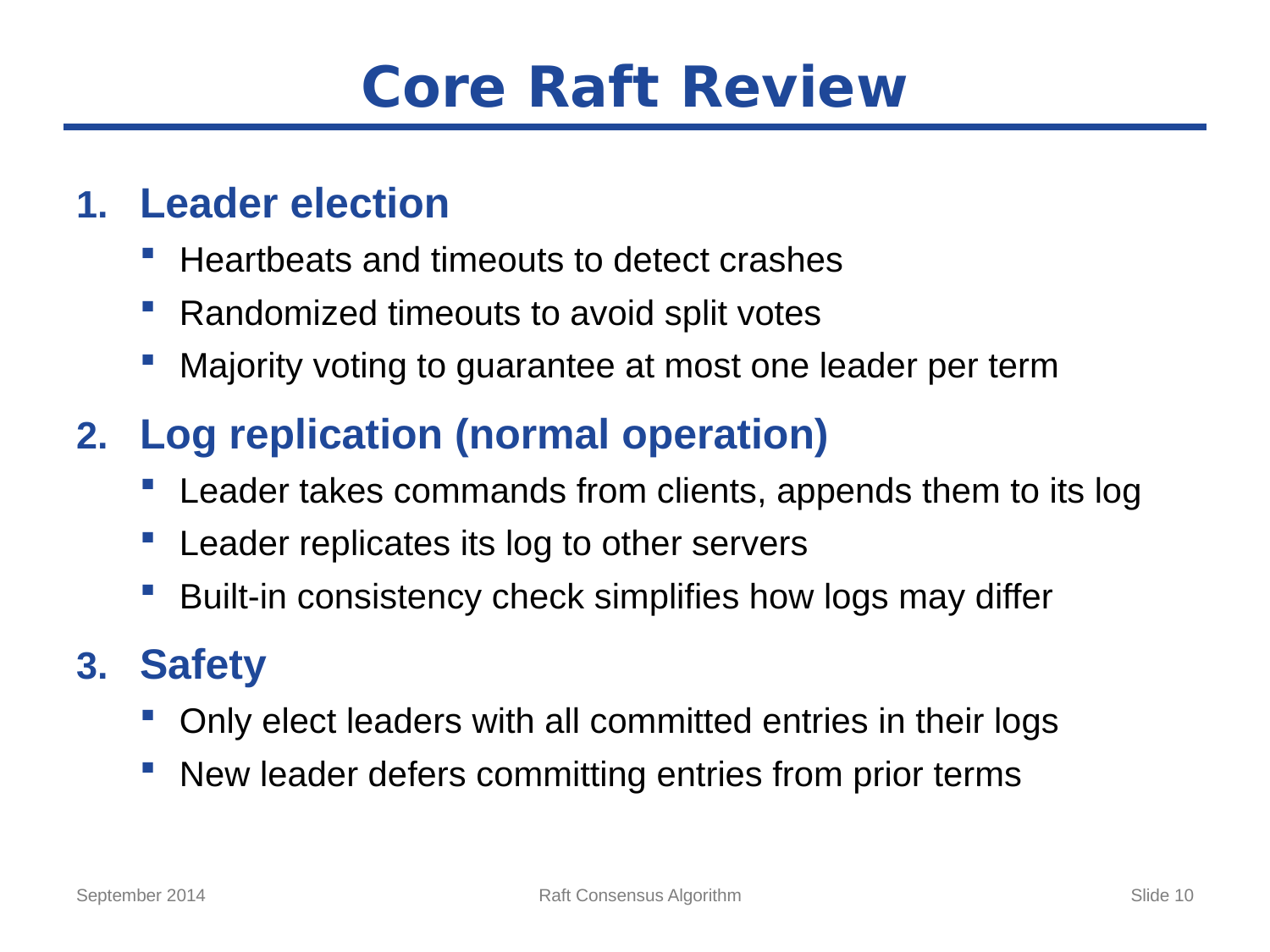

# Core Raft Review
Leader election
Heartbeats and timeouts to detect crashes
Randomized timeouts to avoid split votes
Majority voting to guarantee at most one leader per term
Log replication (normal operation)
Leader takes commands from clients, appends them to its log
Leader replicates its log to other servers
Built-in consistency check simplifies how logs may differ
Safety
Only elect leaders with all committed entries in their logs
New leader defers committing entries from prior terms
September 2014
Raft Consensus Algorithm
Slide 10